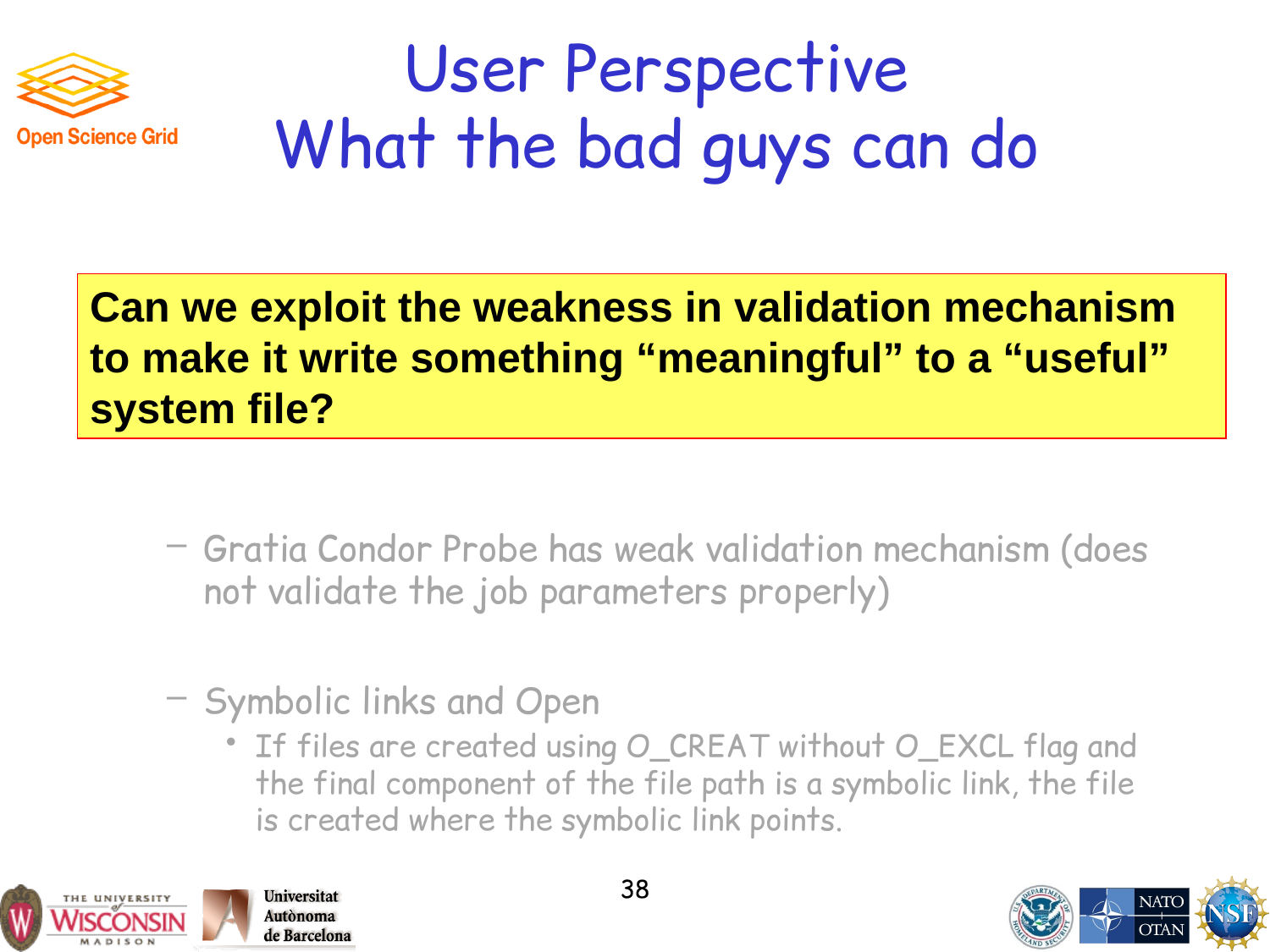

# User Perspective What the bad guys can do
Can we exploit the weakness in validation mechanism to make it write something “meaningful” to a “useful” system file?
Background

Gratia Condor Probe has weak validation mechanism (does not validate the job parameters properly)

Symbolic links and Open
If files are created using O_CREAT without O_EXCL flag and the final component of the file path is a symbolic link, the file is created where the symbolic link points.

38